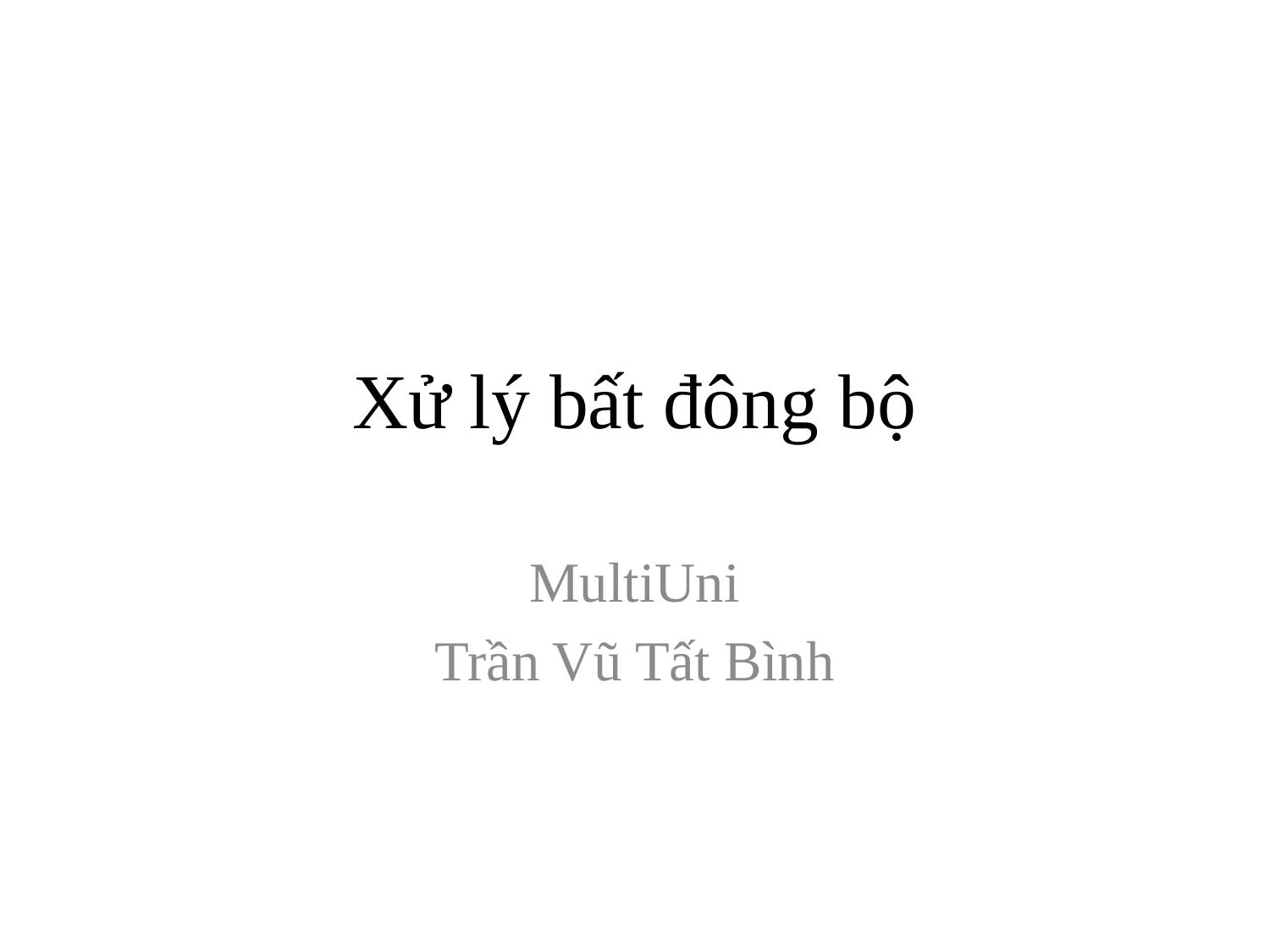

# Xử lý bất đông bộ
MultiUni
Trần Vũ Tất Bình